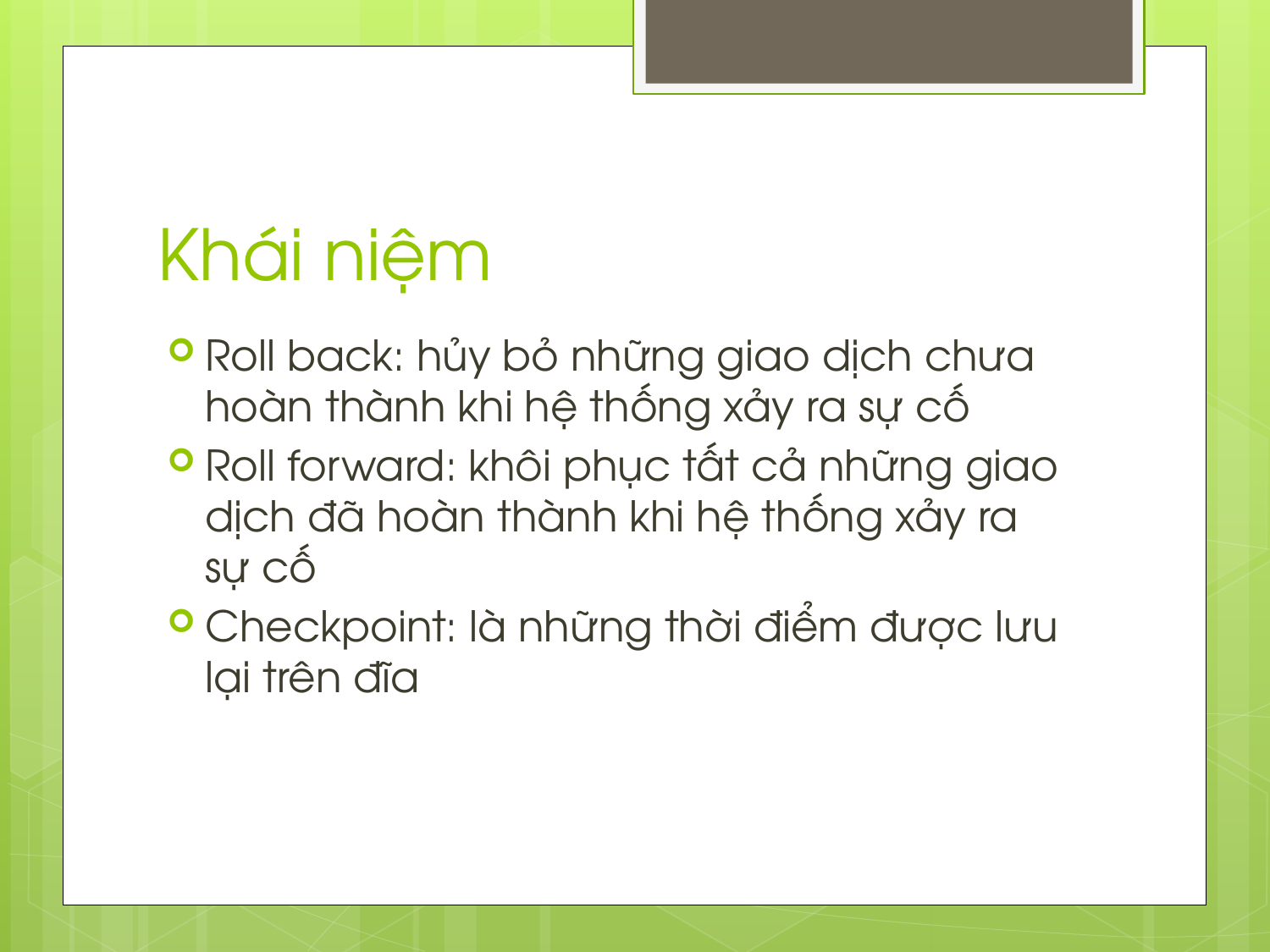

# Khái niệm
Roll back: hủy bỏ những giao dịch chưa hoàn thành khi hệ thống xảy ra sự cố
Roll forward: khôi phục tất cả những giao dịch đã hoàn thành khi hệ thống xảy ra sự cố
Checkpoint: là những thời điểm được lưu lại trên đĩa